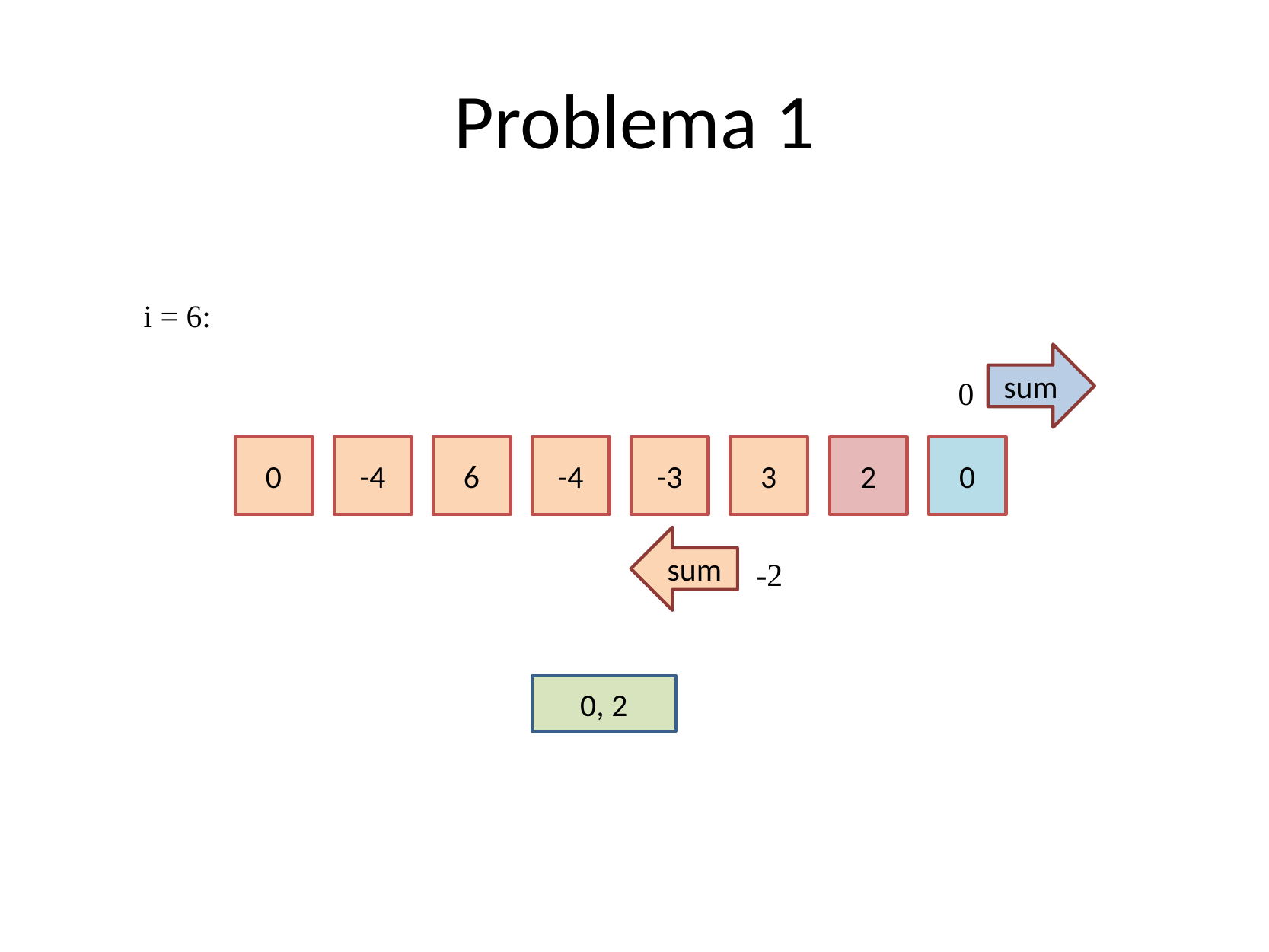

# Problema 1
i = 6:
sum
0
-4
-4
3
0
0
6
-3
2
sum
-2
0, 2